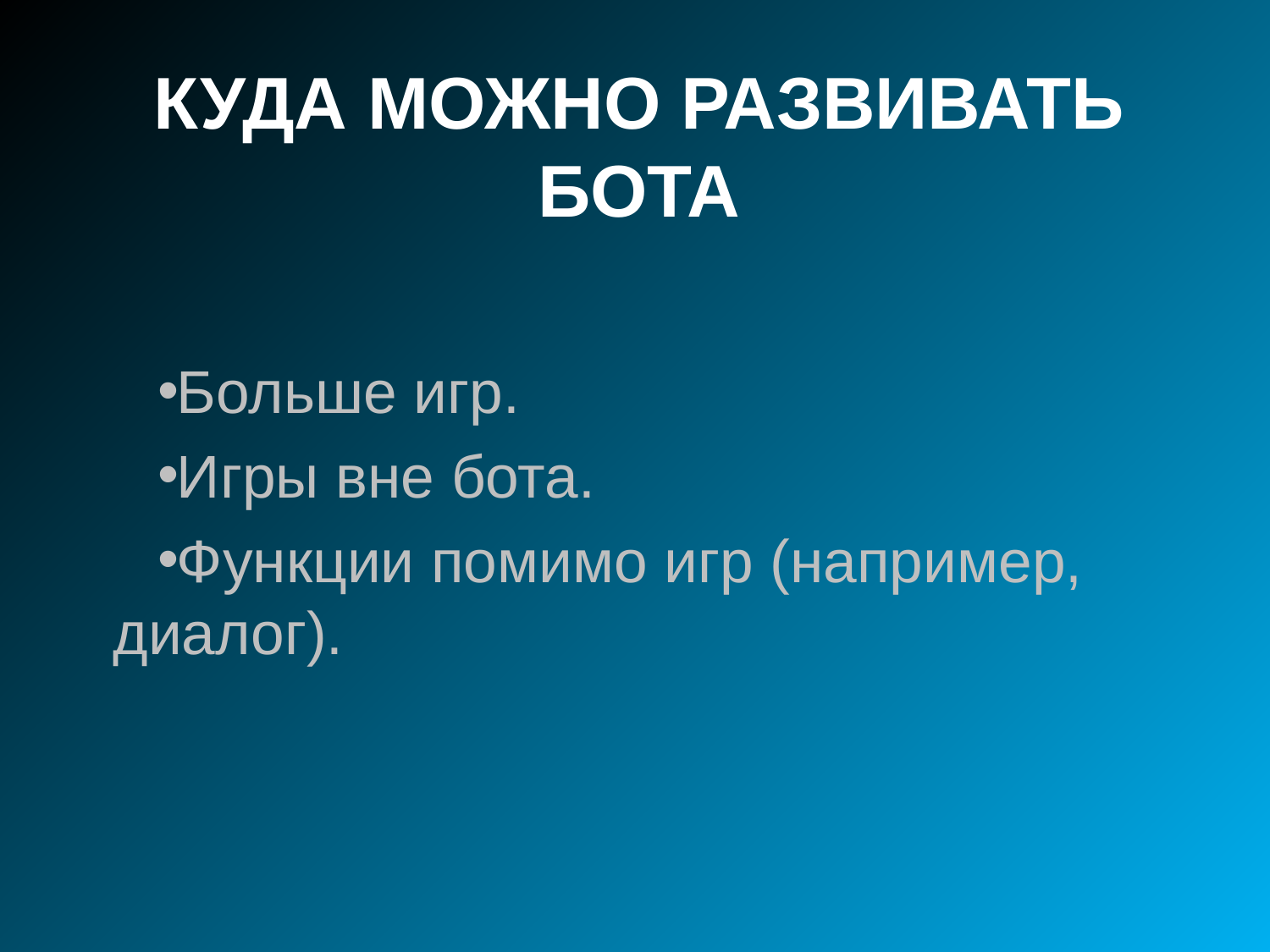

# Куда можно развивать бота
Больше игр.
Игры вне бота.
Функции помимо игр (например, диалог).